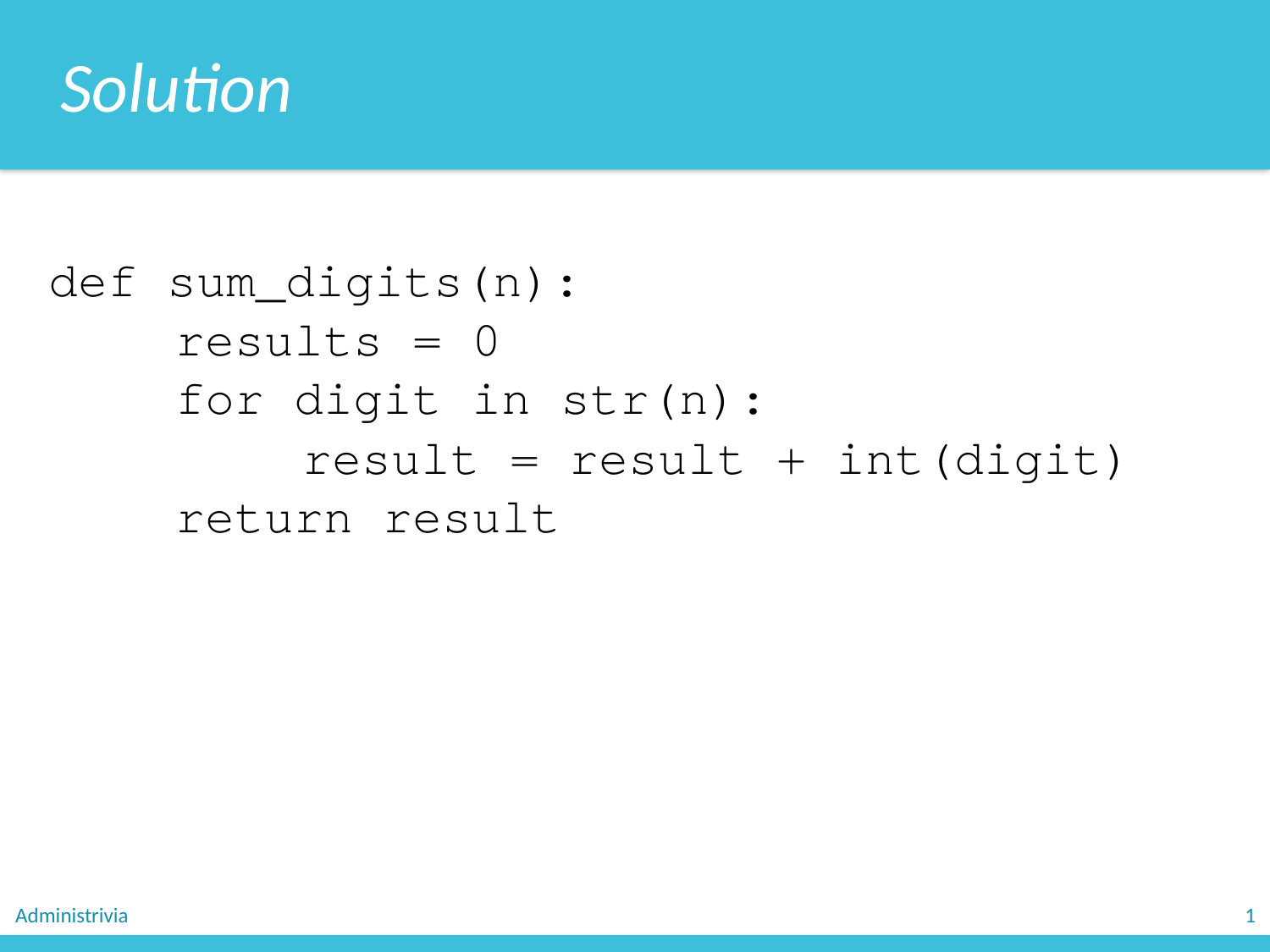

Solution
def sum_digits(n):
	results = 0
	for digit in str(n):
		result = result + int(digit)
	return result
Administrivia
1